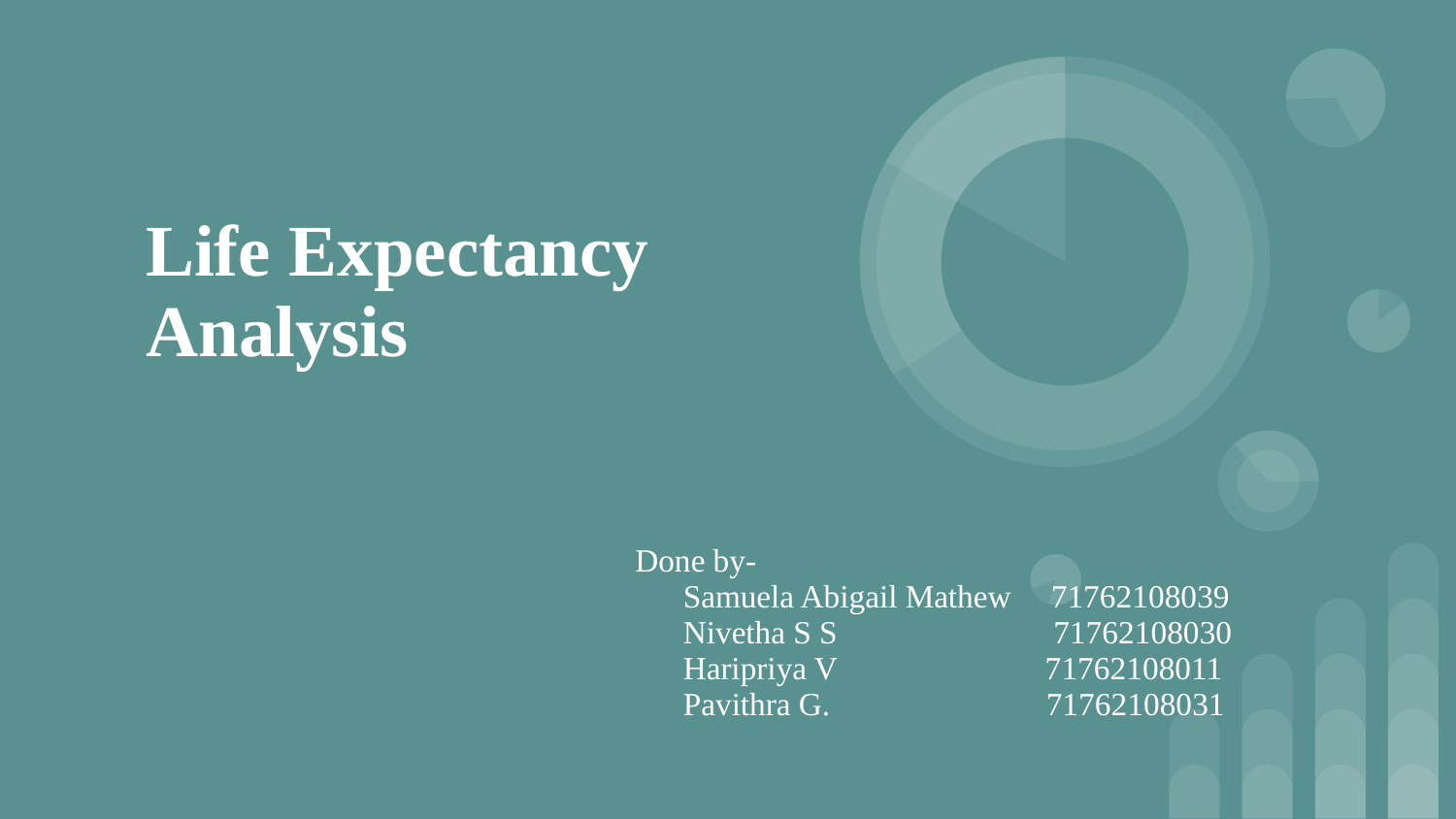

# Life Expectancy Analysis
Done by-
      Samuela Abigail Mathew     71762108039
      Nivetha S S                           71762108030
      Haripriya V                          71762108011
      Pavithra G.                           71762108031